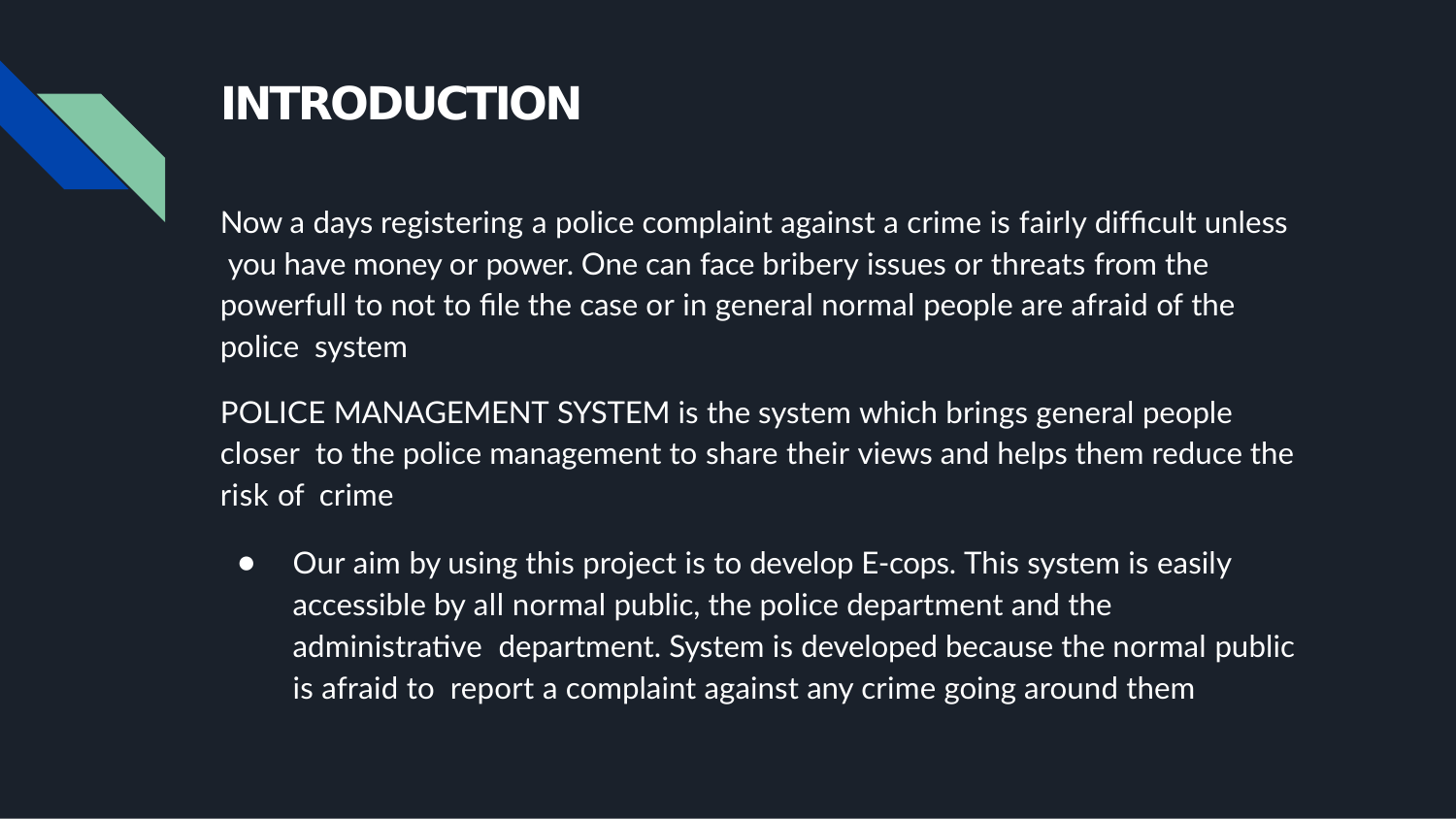

# INTRODUCTION
Now a days registering a police complaint against a crime is fairly difﬁcult unless  you have money or power. One can face bribery issues or threats from the  powerfull to not to ﬁle the case or in general normal people are afraid of the police  system
POLICE MANAGEMENT SYSTEM is the system which brings general people closer  to the police management to share their views and helps them reduce the risk of  crime
Our aim by using this project is to develop E-cops. This system is easily  accessible by all normal public, the police department and the administrative  department. System is developed because the normal public is afraid to  report a complaint against any crime going around them